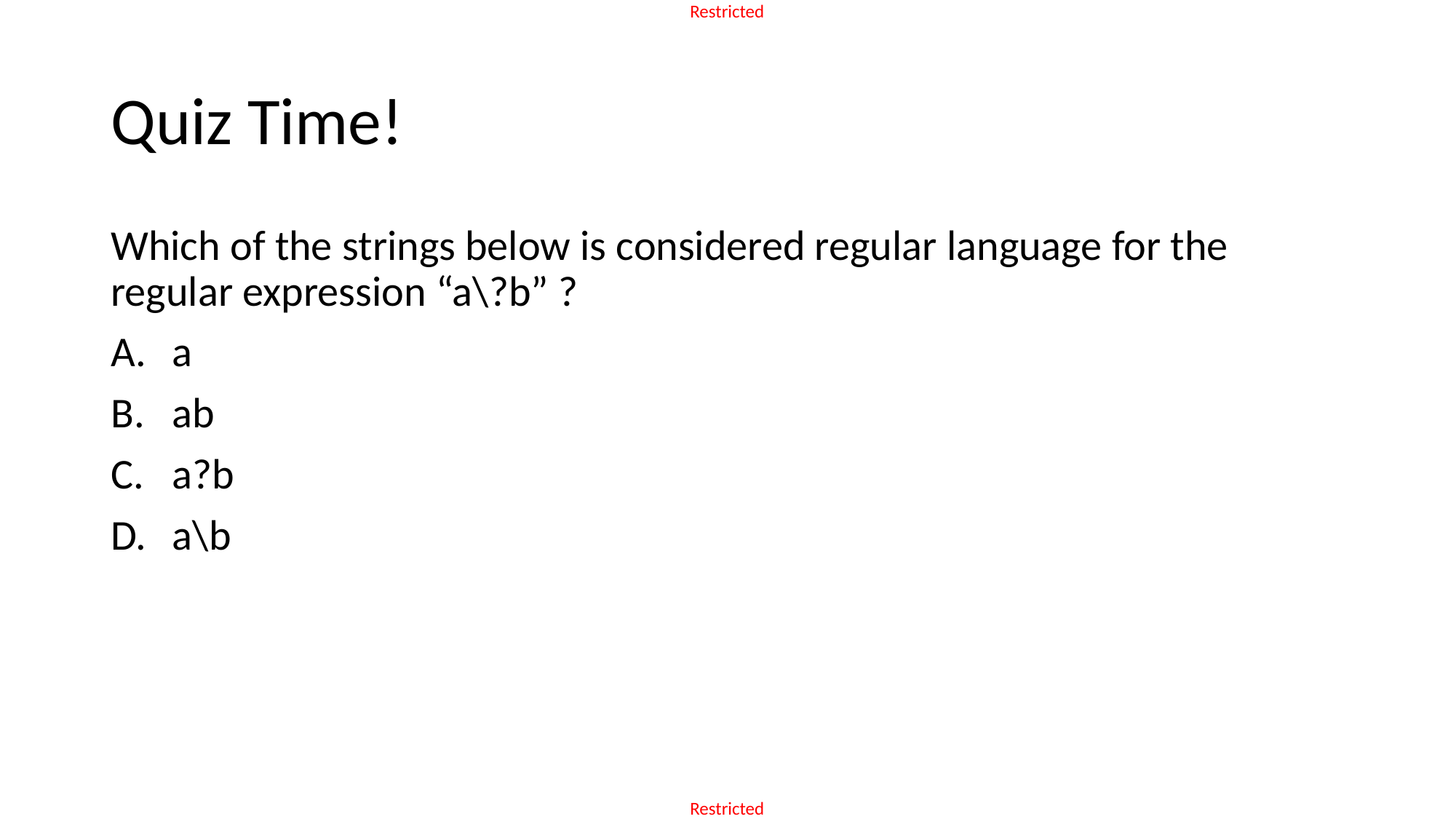

# Quiz Time!
Which of the strings below is considered regular language for the regular expression “a\?b” ?
a
ab
a?b
a\b